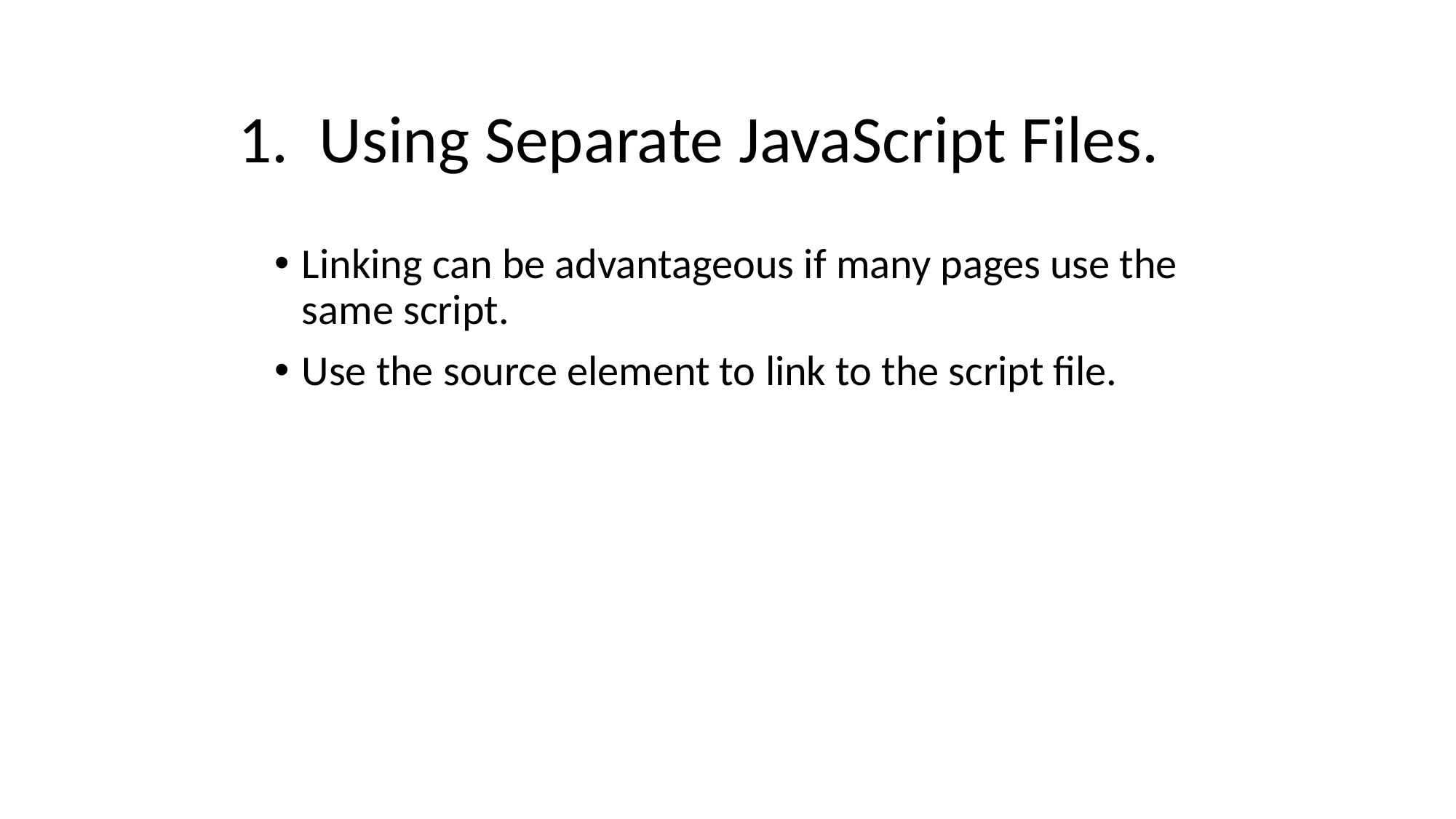

# 1.  Using Separate JavaScript Files.
Linking can be advantageous if many pages use the same script.
Use the source element to link to the script file.
<script src="myjavascript.js”
   language="JavaScript1.2”
   type="text/javascript">
</script>